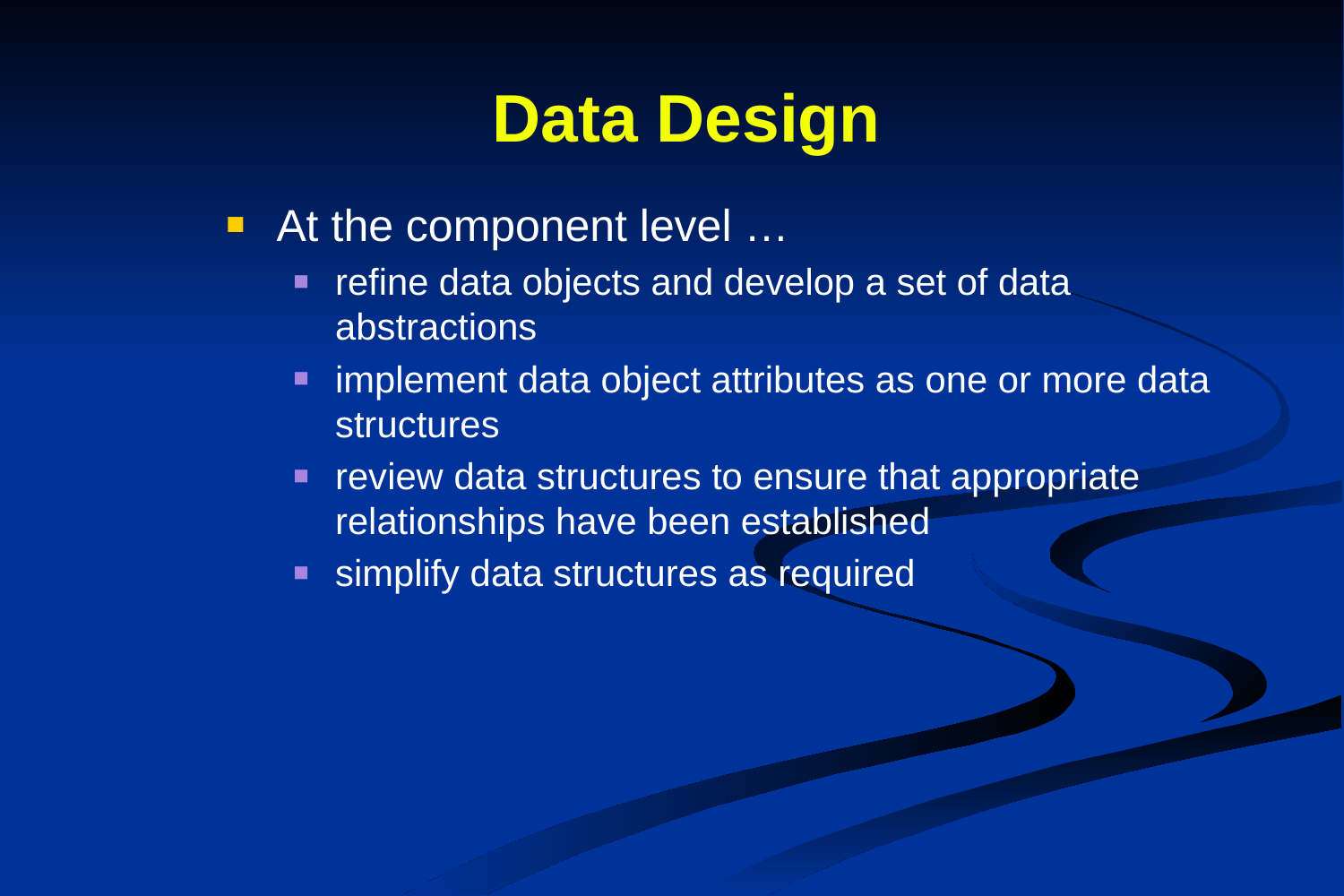

# Data Design
At the component level …
refine data objects and develop a set of data abstractions
implement data object attributes as one or more data structures
review data structures to ensure that appropriate relationships have been established
simplify data structures as required